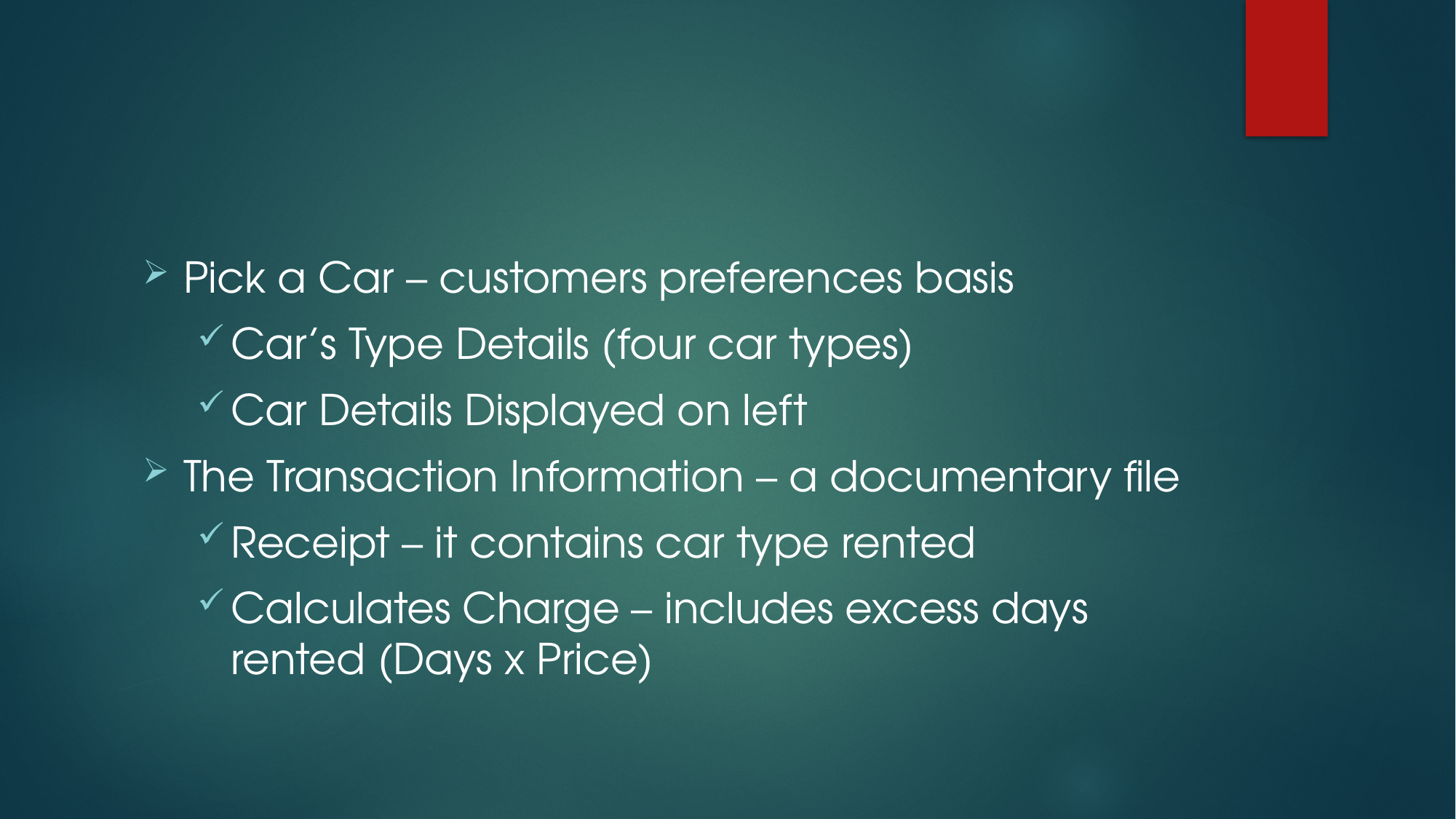

#
Pick a Car – customers preferences basis
Car’s Type Details (four car types)
Car Details Displayed on left
The Transaction Information – a documentary file
Receipt – it contains car type rented
Calculates Charge – includes excess days rented (Days x Price)